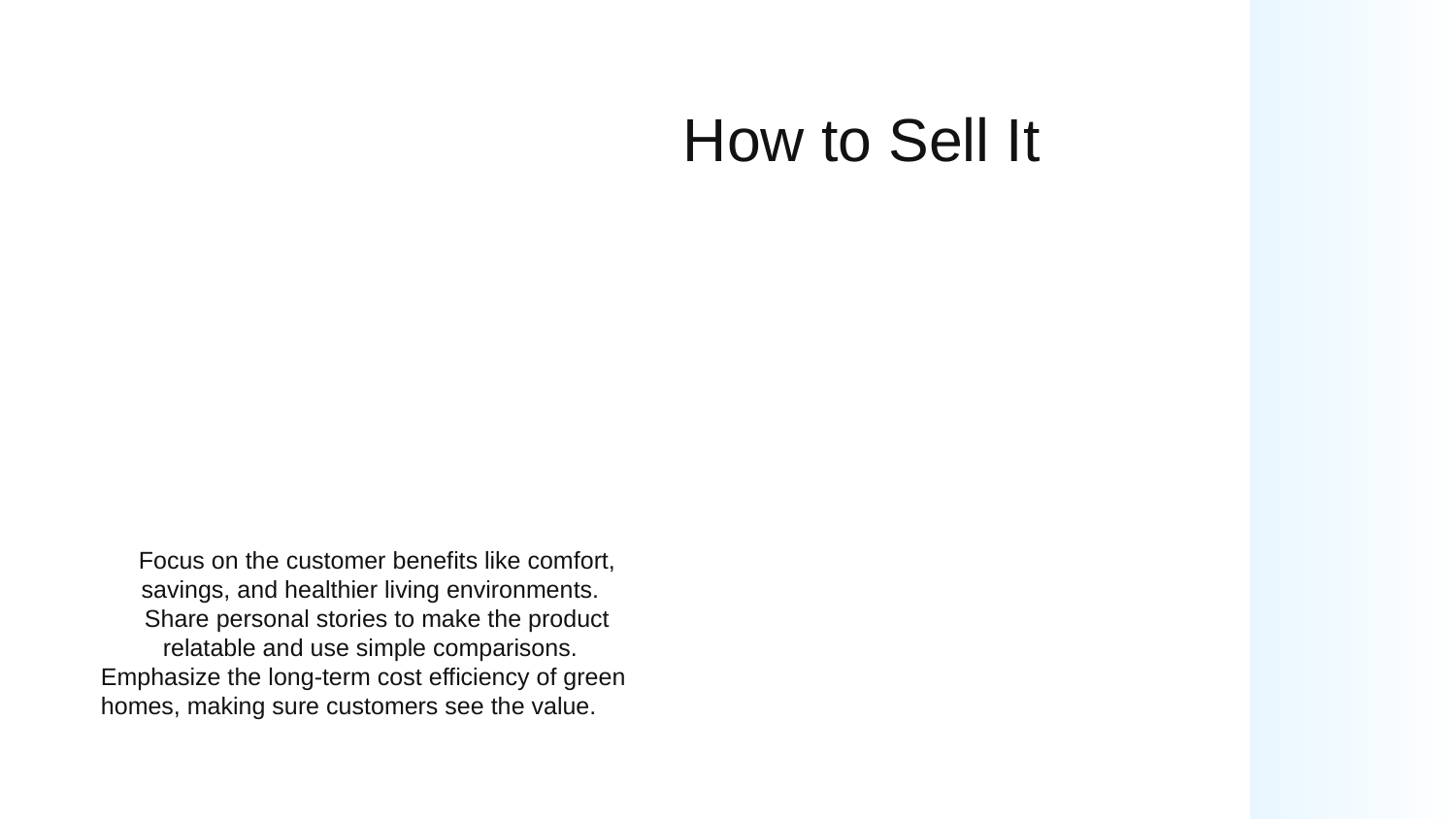

# How to Sell It
Focus on the customer benefits like comfort, savings, and healthier living environments.
Share personal stories to make the product relatable and use simple comparisons.
Emphasize the long-term cost efficiency of green homes, making sure customers see the value.